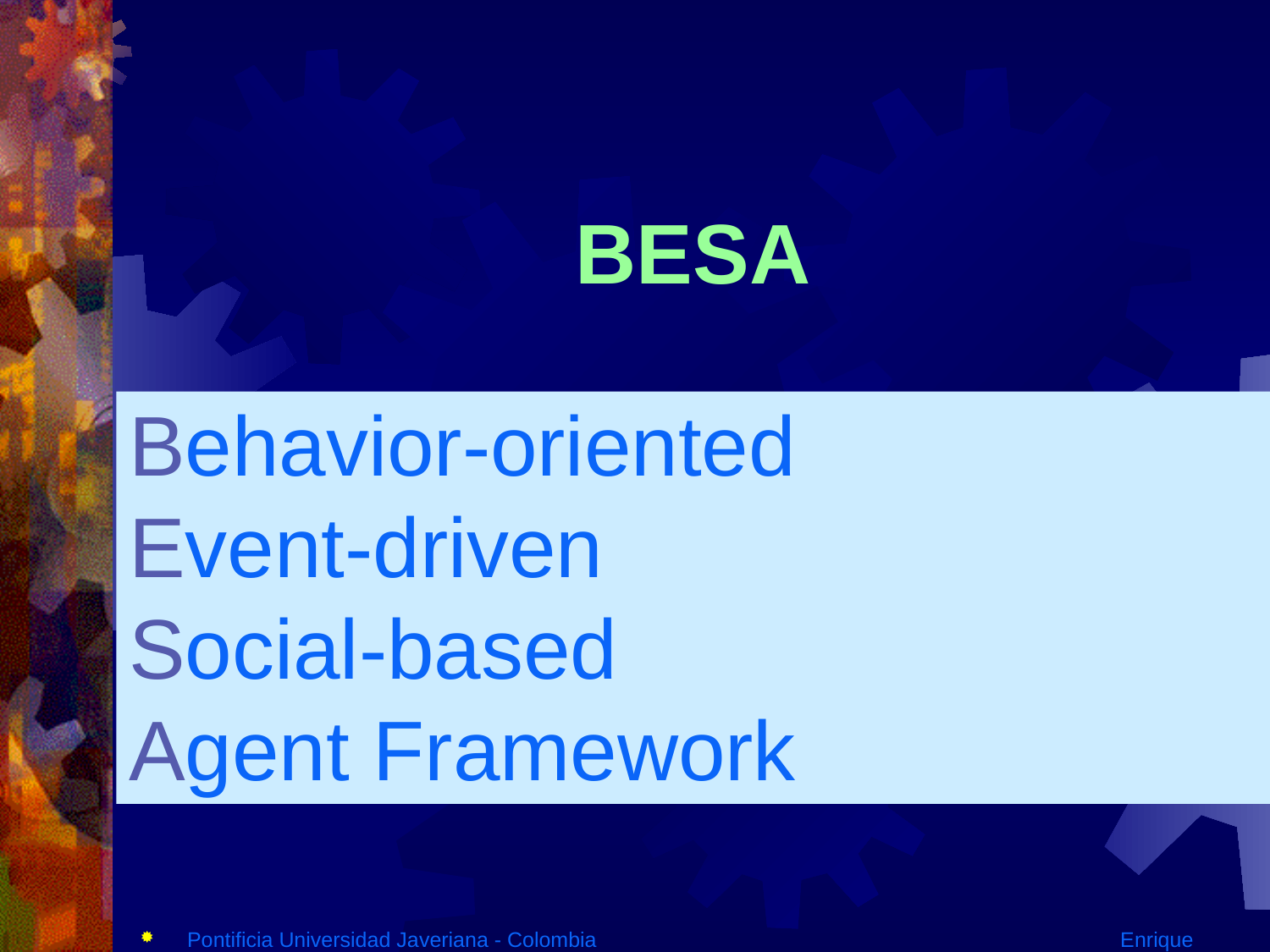

BESA
Behavior-oriented
Event-driven
Social-based
Agent Framework
Pontificia Universidad Javeriana - Colombia			                             Enrique González